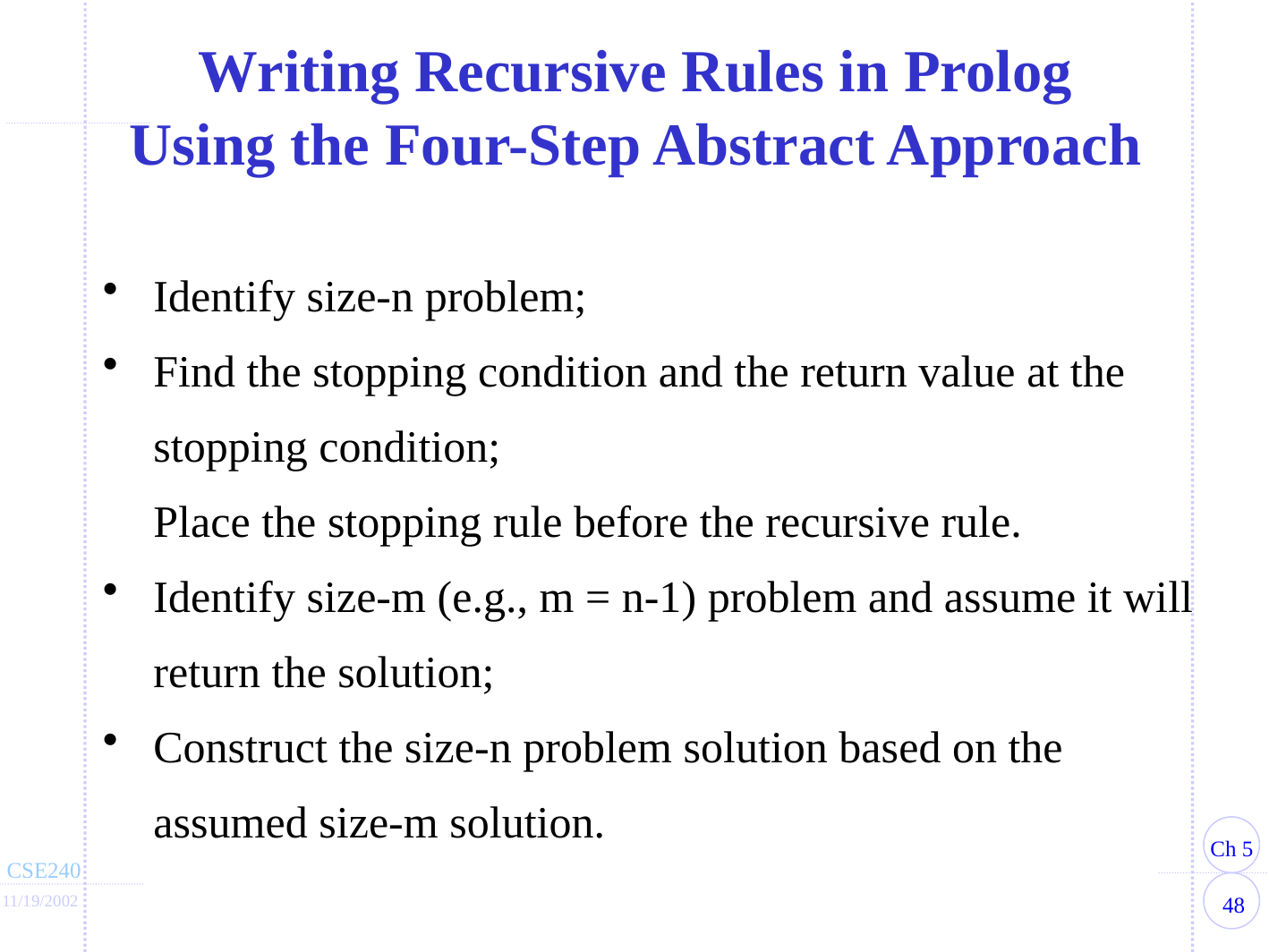

Writing Recursive Rules in Prolog
Using the Four-Step Abstract Approach
Identify size-n problem;
Find the stopping condition and the return value at the stopping condition;
Place the stopping rule before the recursive rule.
Identify size-m (e.g., m = n-1) problem and assume it will return the solution;
Construct the size-n problem solution based on the assumed size-m solution.